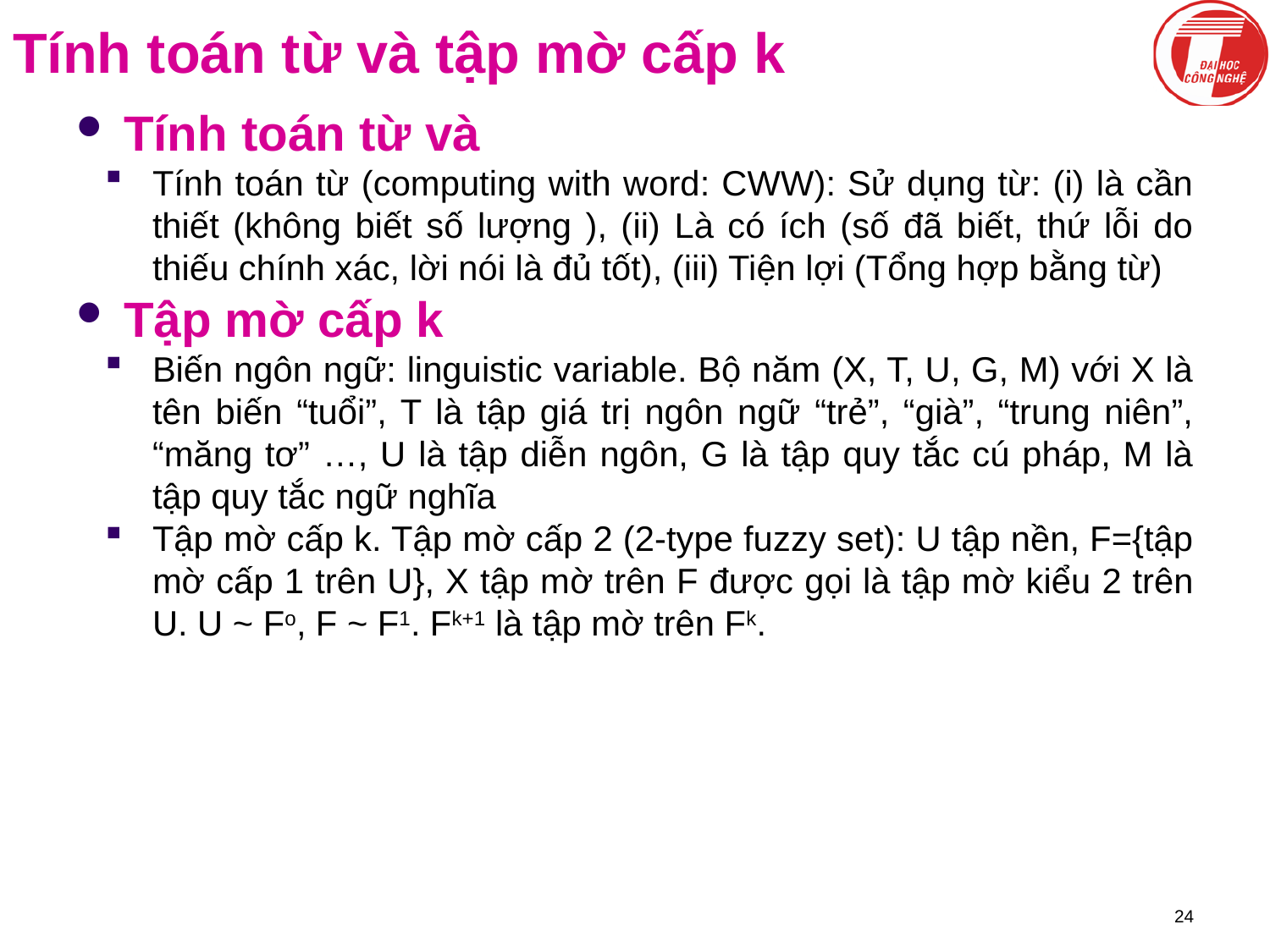

# Tính toán từ và tập mờ cấp k
Tính toán từ và
Tính toán từ (computing with word: CWW): Sử dụng từ: (i) là cần thiết (không biết số lượng ), (ii) Là có ích (số đã biết, thứ lỗi do thiếu chính xác, lời nói là đủ tốt), (iii) Tiện lợi (Tổng hợp bằng từ)
Tập mờ cấp k
Biến ngôn ngữ: linguistic variable. Bộ năm (X, T, U, G, M) với X là tên biến “tuổi”, T là tập giá trị ngôn ngữ “trẻ”, “già”, “trung niên”, “măng tơ” …, U là tập diễn ngôn, G là tập quy tắc cú pháp, M là tập quy tắc ngữ nghĩa
Tập mờ cấp k. Tập mờ cấp 2 (2-type fuzzy set): U tập nền, F={tập mờ cấp 1 trên U}, X tập mờ trên F được gọi là tập mờ kiểu 2 trên U. U ~ Fo, F ~ F1. Fk+1 là tập mờ trên Fk.

24